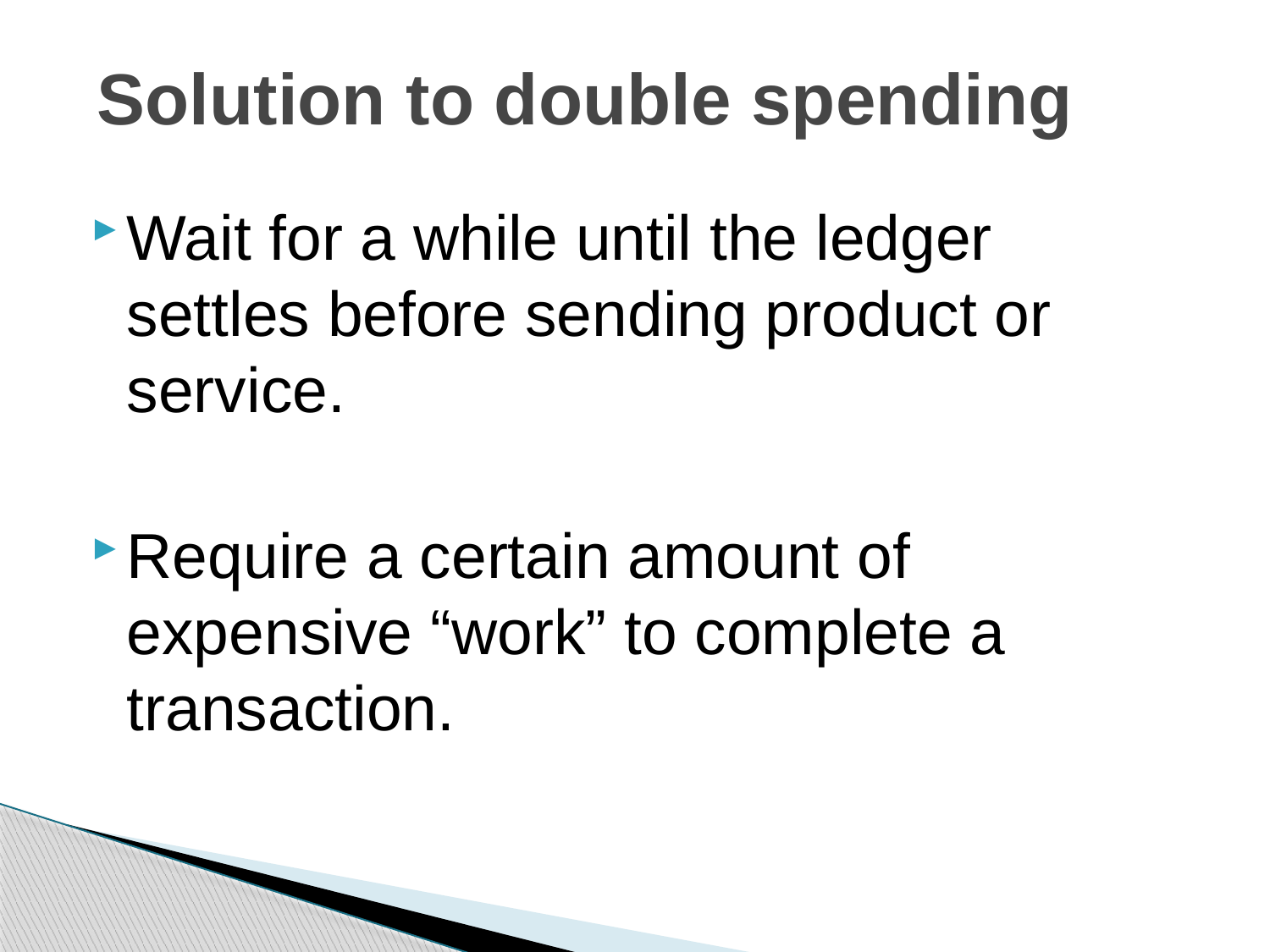

# Solution to double spending
Wait for a while until the ledger settles before sending product or service.

Require a certain amount of expensive “work” to complete a transaction.